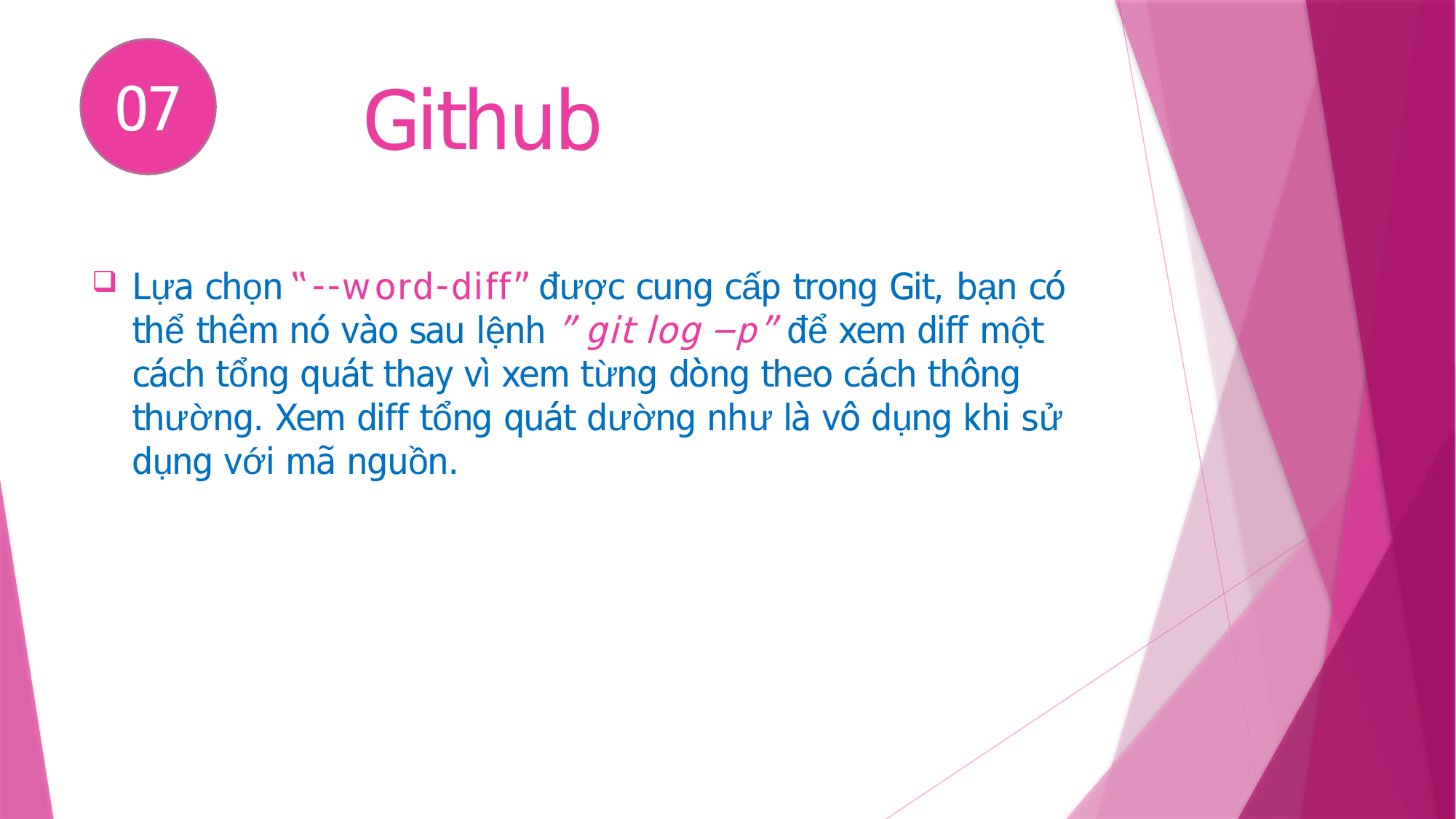

07
# Github
Lựa chọn “--word-diff” được cung cấp trong Git, bạn có thể thêm nó vào sau lệnh ” git log –p” để xem diff một cách tổng quát thay vì xem từng dòng theo cách thông thường. Xem diff tổng quát dường như là vô dụng khi sử dụng với mã nguồn.